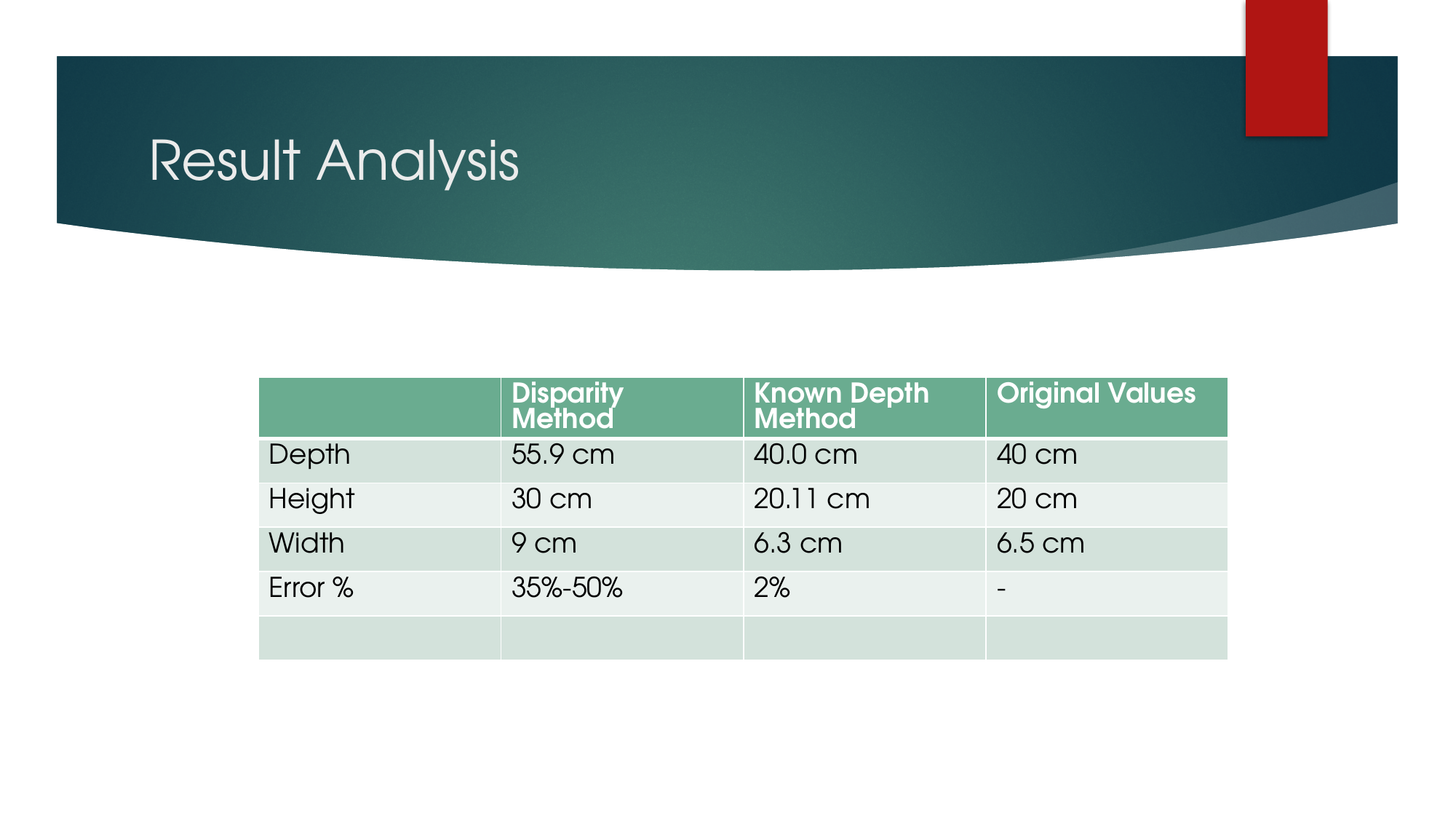

# Result Analysis
|  | Disparity Method | Known Depth Method | Original Values |
| --- | --- | --- | --- |
| Depth | 55.9 cm | 40.0 cm | 40 cm |
| Height | 30 cm | 20.11 cm | 20 cm |
| Width | 9 cm | 6.3 cm | 6.5 cm |
| Error % | 35%-50% | 2% | - |
|  |  |  |  |